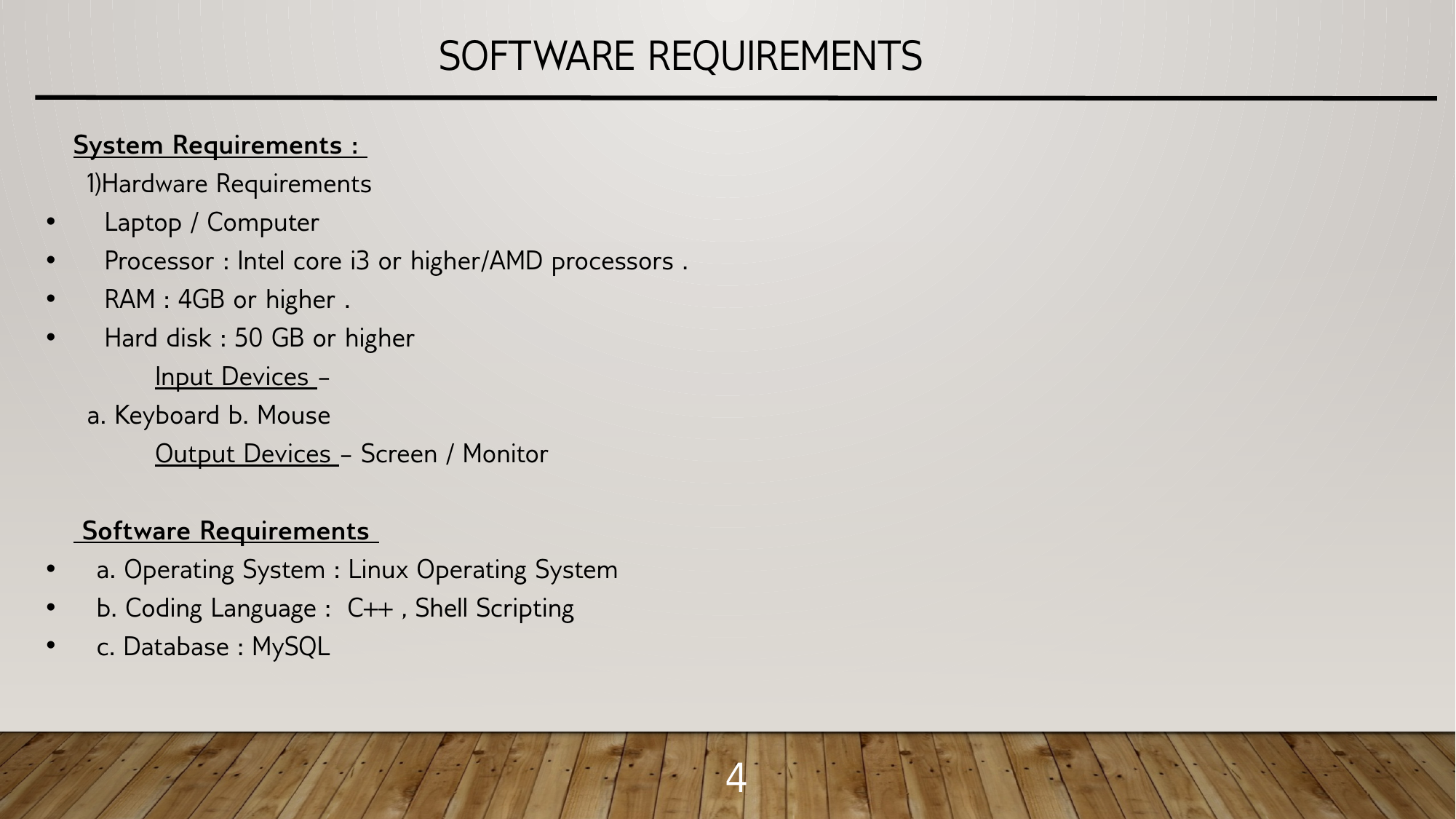

SOFTWARE REQUIREMENTS
System Requirements :
     1)Hardware Requirements
      Laptop / Computer
      Processor : Intel core i3 or higher/AMD processors .
      RAM : 4GB or higher .
      Hard disk : 50 GB or higher
	Input Devices –
     a. Keyboard b. Mouse
	Output Devices – Screen / Monitor

 Software Requirements
     a. Operating System : Linux Operating System
     b. Coding Language :  C++ , Shell Scripting
     c. Database : MySQL

4